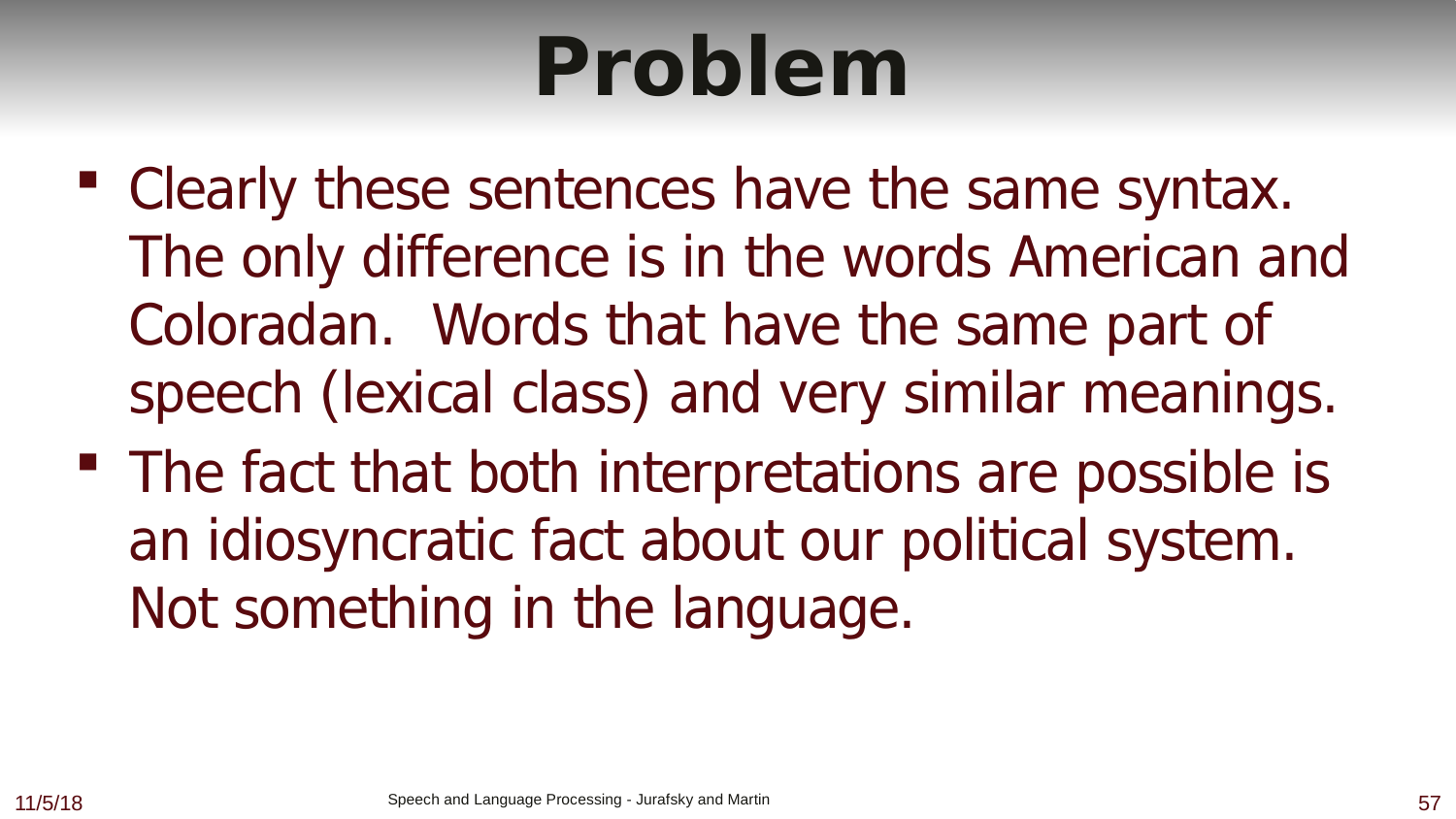

# Problem
Clearly these sentences have the same syntax. The only difference is in the words American and Coloradan.  Words that have the same part of speech (lexical class) and very similar meanings.
The fact that both interpretations are possible is an idiosyncratic fact about our political system. Not something in the language.
11/5/18
                                         Speech and Language Processing - Jurafsky and Martin
57